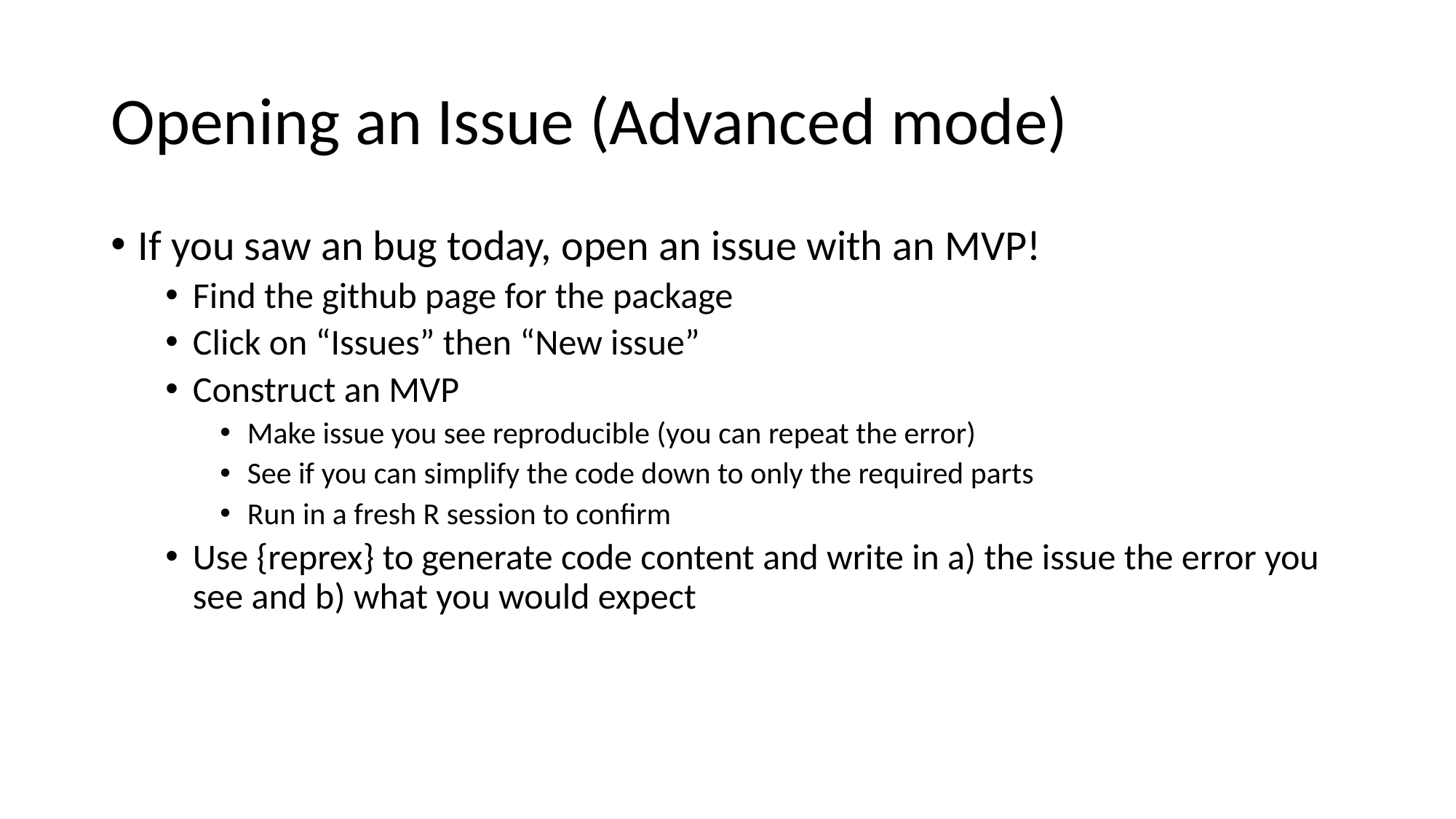

# Opening an Issue (Advanced mode)
If you saw an bug today, open an issue with an MVP!
Find the github page for the package
Click on “Issues” then “New issue”
Construct an MVP
Make issue you see reproducible (you can repeat the error)
See if you can simplify the code down to only the required parts
Run in a fresh R session to confirm
Use {reprex} to generate code content and write in a) the issue the error you see and b) what you would expect